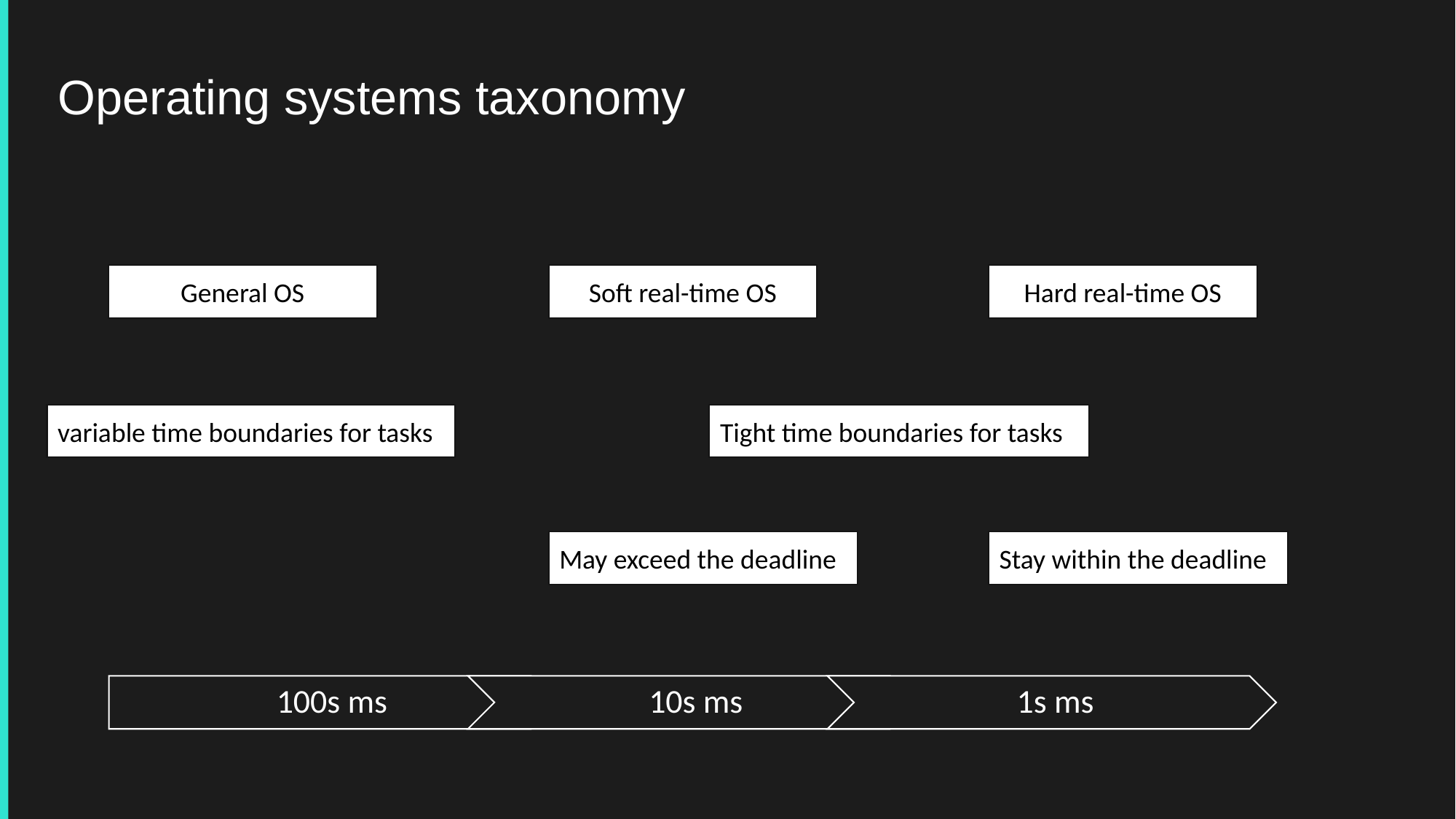

# Operating systems taxonomy
General OS
Soft real-time OS
Hard real-time OS
variable time boundaries for tasks
Tight time boundaries for tasks
May exceed the deadline
Stay within the deadline
100s ms
10s ms
1s ms